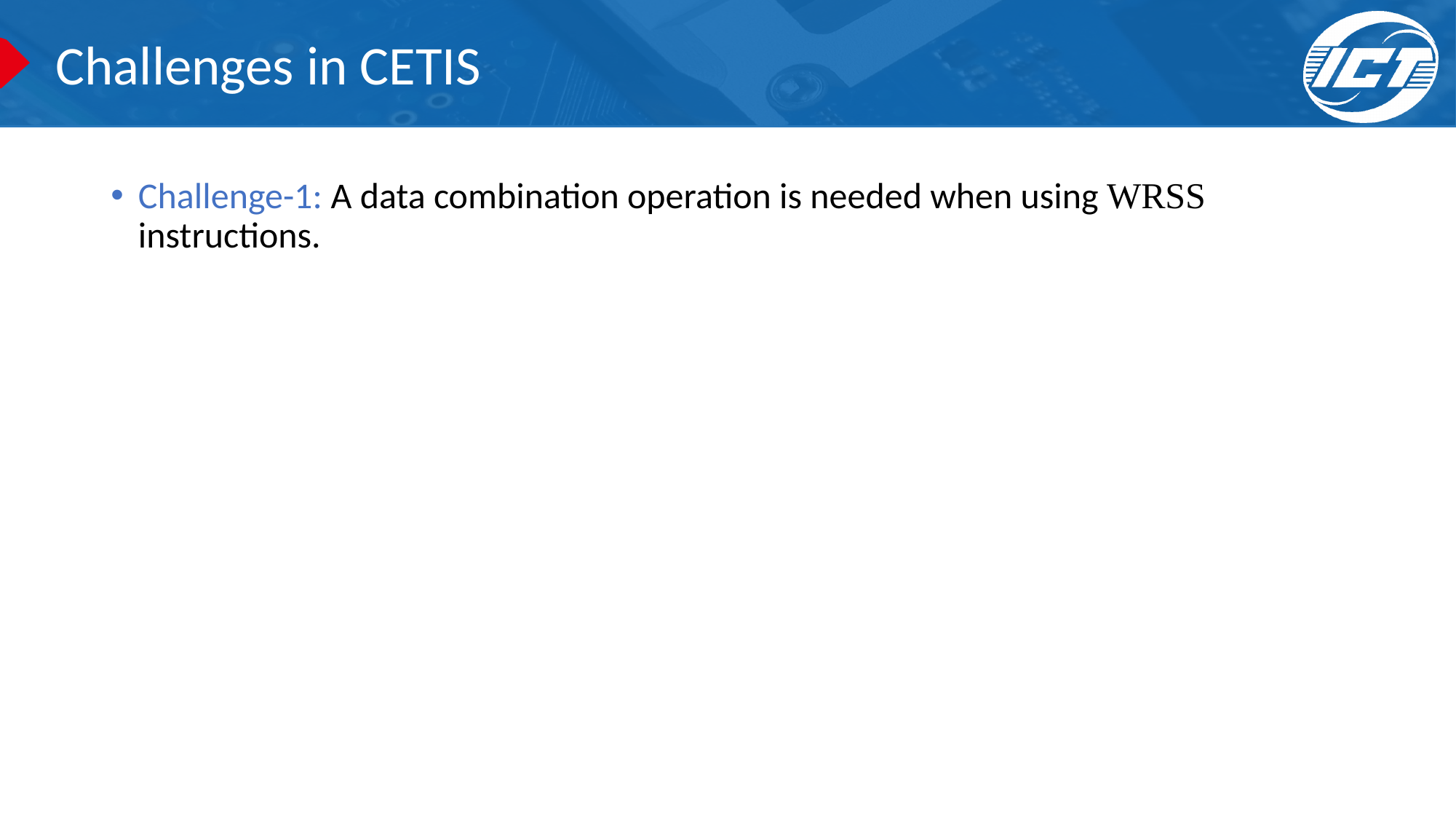

# Challenges in CETIS
Challenge-1: A data combination operation is needed when using WRSS instructions.